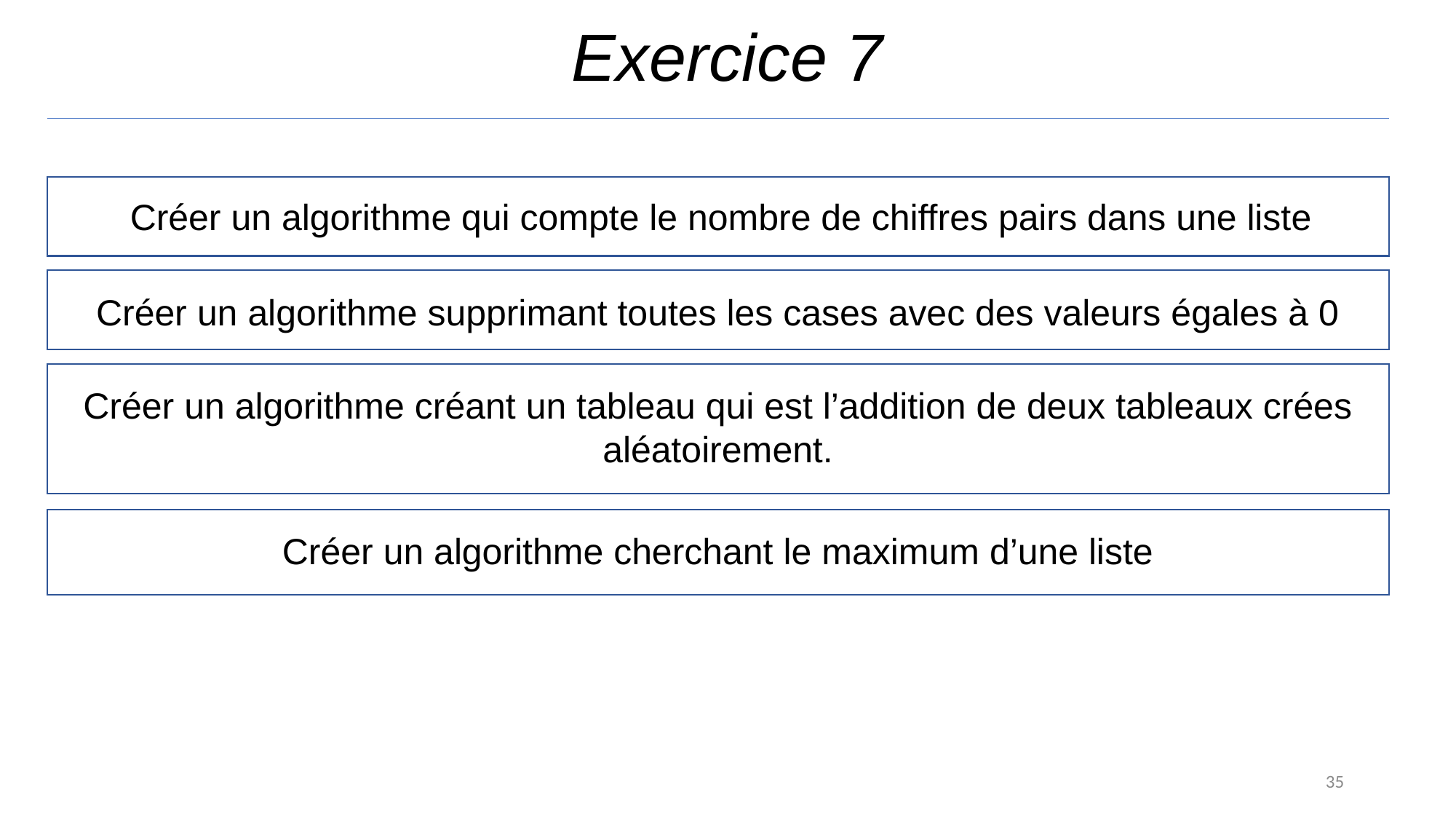

# Exercice 7

Créer un algorithme qui compte le nombre de chiffres pairs dans une liste

Créer un algorithme supprimant toutes les cases avec des valeurs égales à 0

Créer un algorithme créant un tableau qui est l’addition de deux tableaux crées aléatoirement.

Créer un algorithme cherchant le maximum d’une liste
35